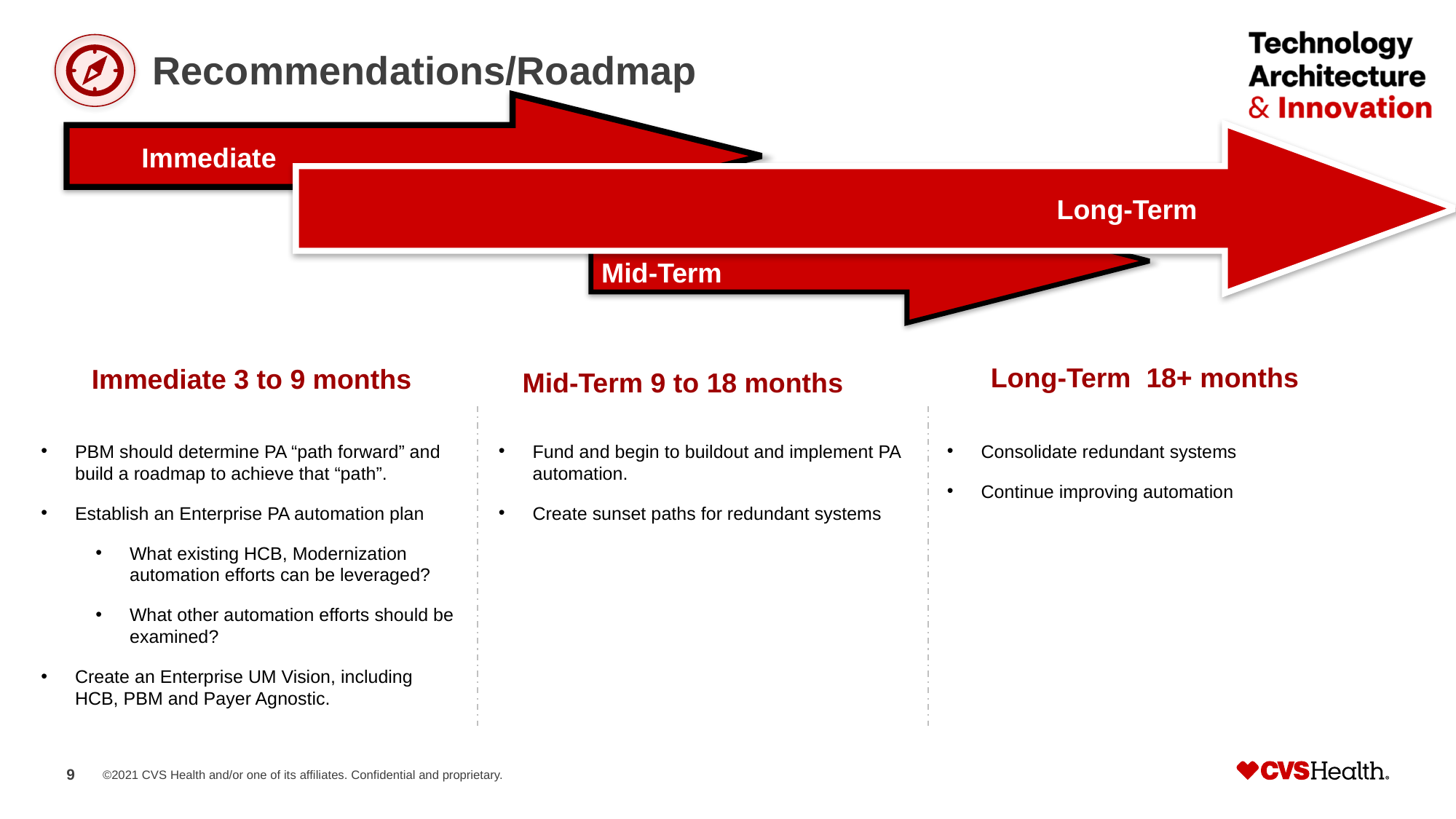

# Recommendations/Roadmap

Immediate
Long-Term

Mid-Term
Long-Term  18+ months
Immediate 3 to 9 months
Mid-Term 9 to 18 months
PBM should determine PA “path forward” and build a roadmap to achieve that “path”.
Establish an Enterprise PA automation plan
What existing HCB, Modernization  automation efforts can be leveraged?
What other automation efforts should be examined?
Create an Enterprise UM Vision, including HCB, PBM and Payer Agnostic.
Fund and begin to buildout and implement PA automation.
Create sunset paths for redundant systems

Consolidate redundant systems
Continue improving automation